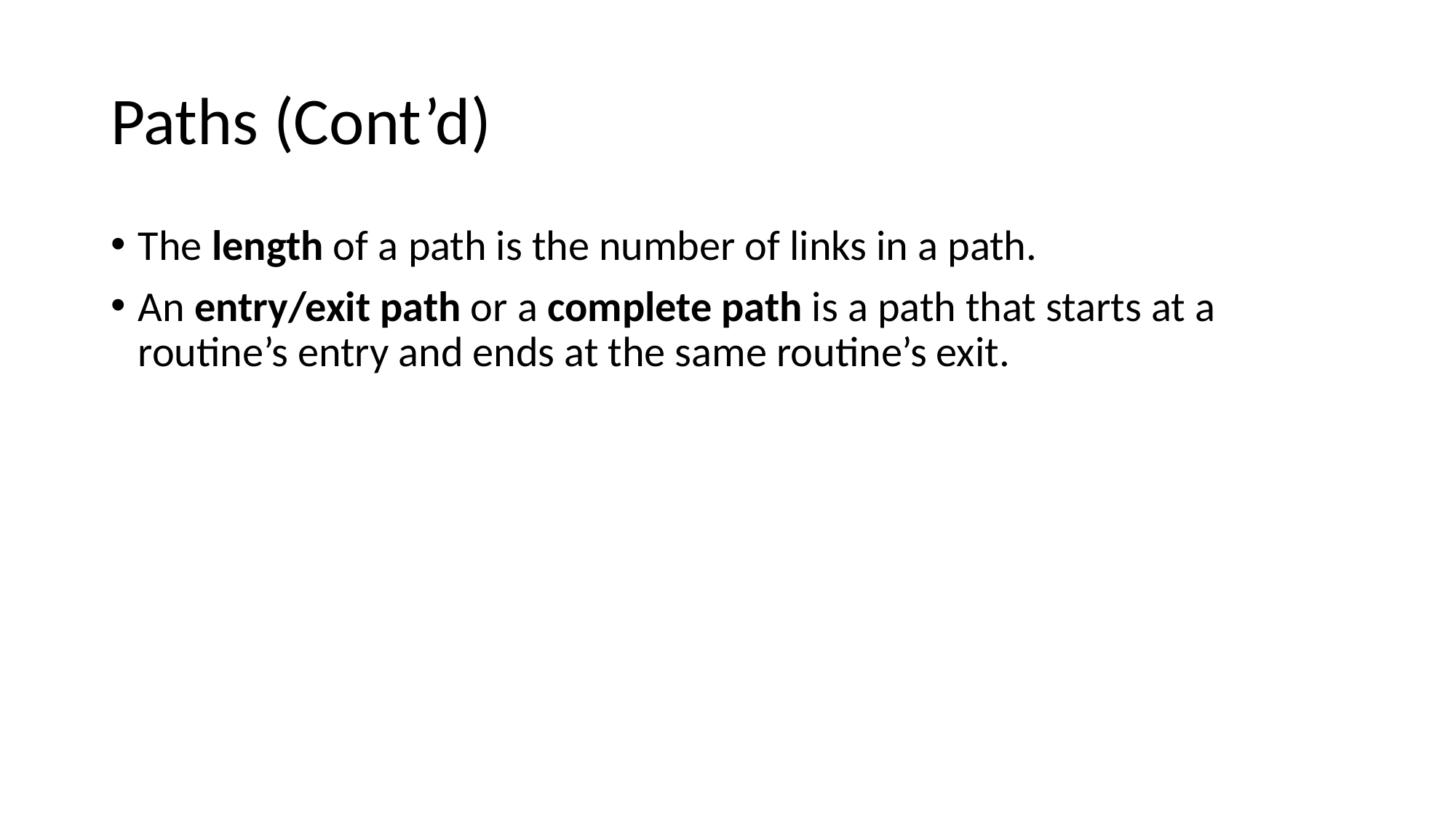

# Paths (Cont’d)
The length of a path is the number of links in a path.
An entry/exit path or a complete path is a path that starts at a routine’s entry and ends at the same routine’s exit.